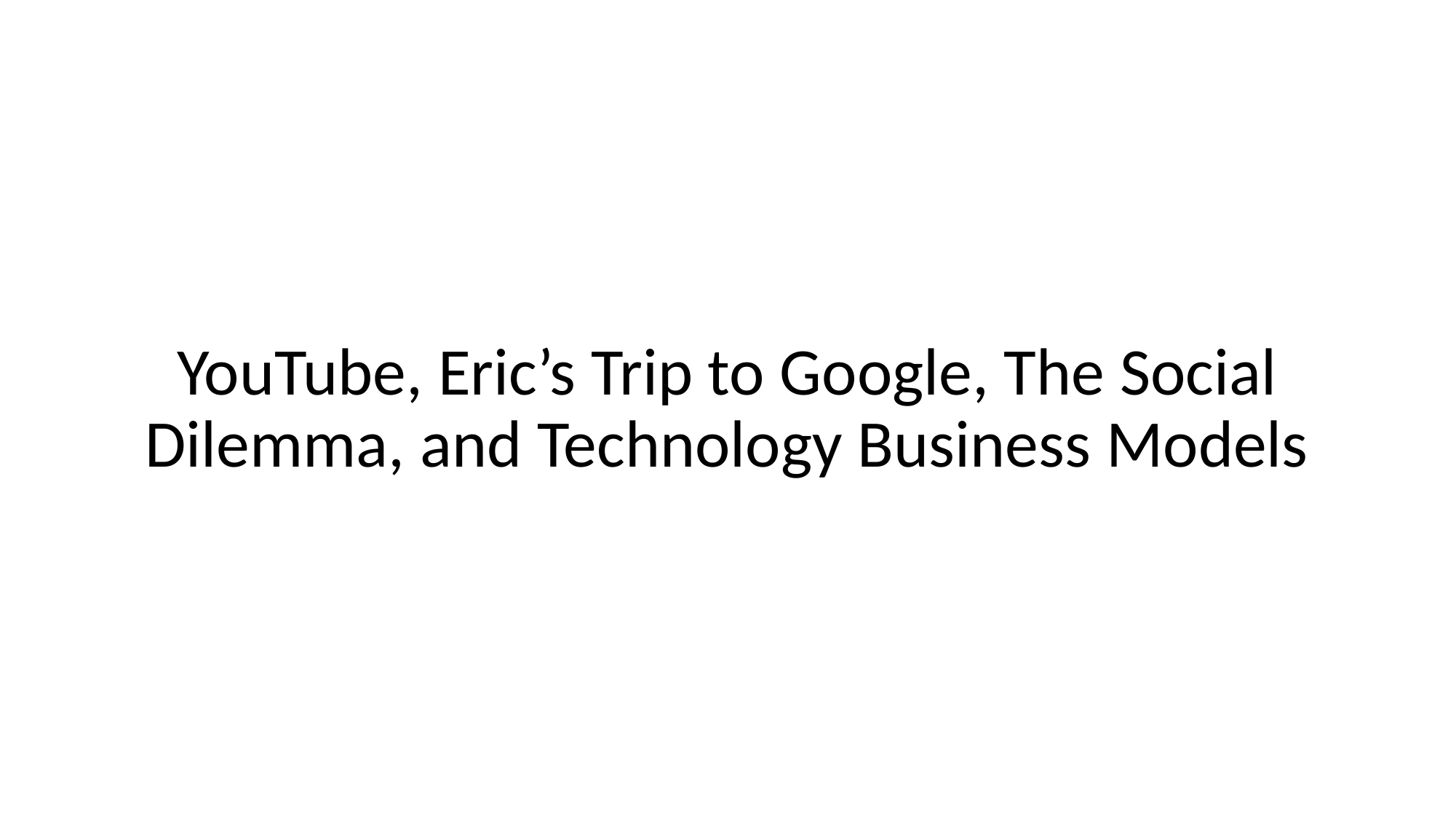

YouTube, Eric’s Trip to Google, The Social Dilemma, and Technology Business Models